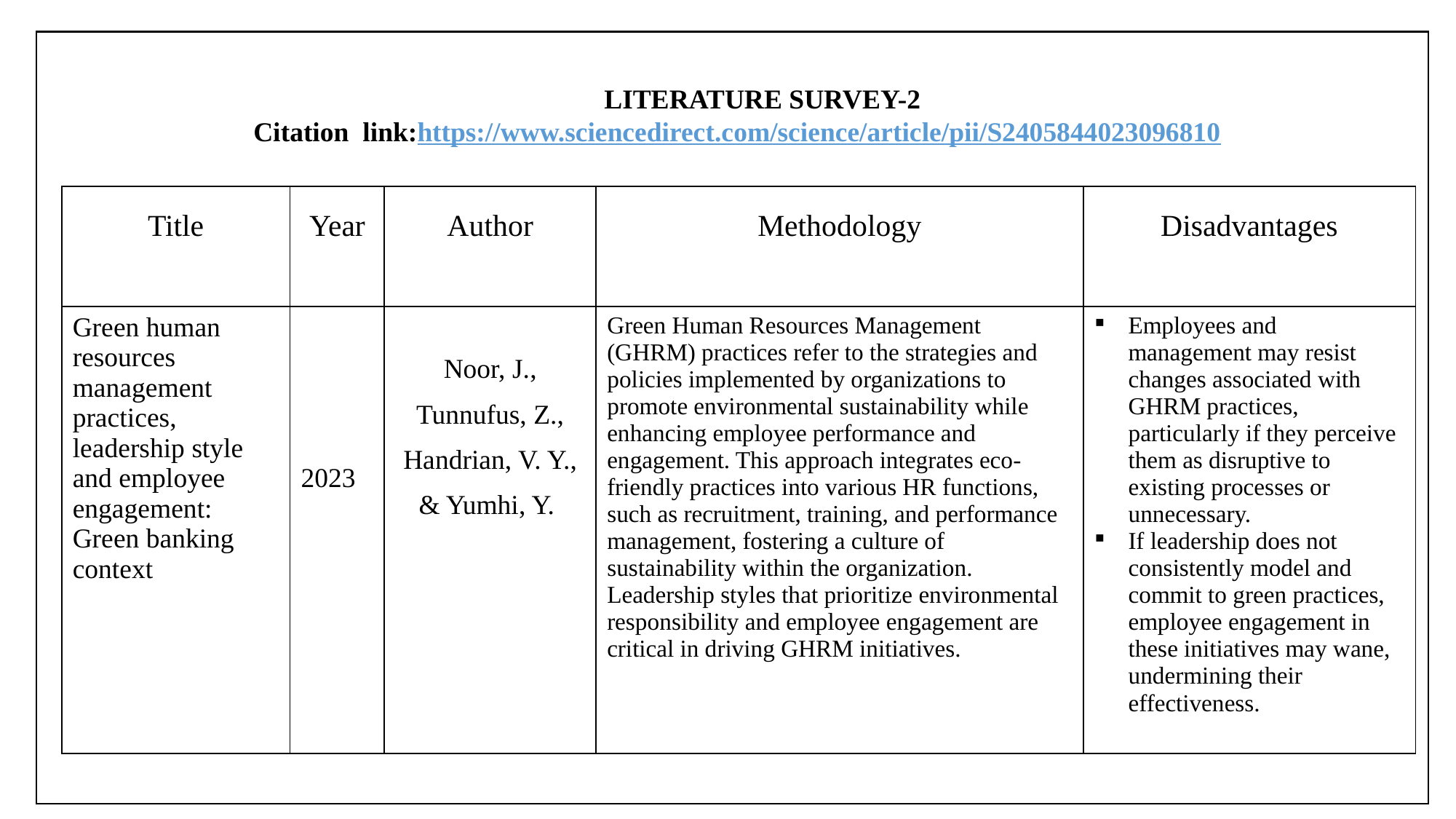

LITERATURE SURVEY-2
Citation  link:https://www.sciencedirect.com/science/article/pii/S2405844023096810
| Title | Year | Author | Methodology | Disadvantages |
| --- | --- | --- | --- | --- |
| Green human resources management practices, leadership style and employee engagement: Green banking context | 2023 | Noor, J., Tunnufus, Z., Handrian, V. Y., & Yumhi, Y. | Green Human Resources Management (GHRM) practices refer to the strategies and policies implemented by organizations to promote environmental sustainability while enhancing employee performance and engagement. This approach integrates eco-friendly practices into various HR functions, such as recruitment, training, and performance management, fostering a culture of sustainability within the organization. Leadership styles that prioritize environmental responsibility and employee engagement are critical in driving GHRM initiatives. | Employees and management may resist changes associated with GHRM practices, particularly if they perceive them as disruptive to existing processes or unnecessary. If leadership does not consistently model and commit to green practices, employee engagement in these initiatives may wane, undermining their effectiveness. |